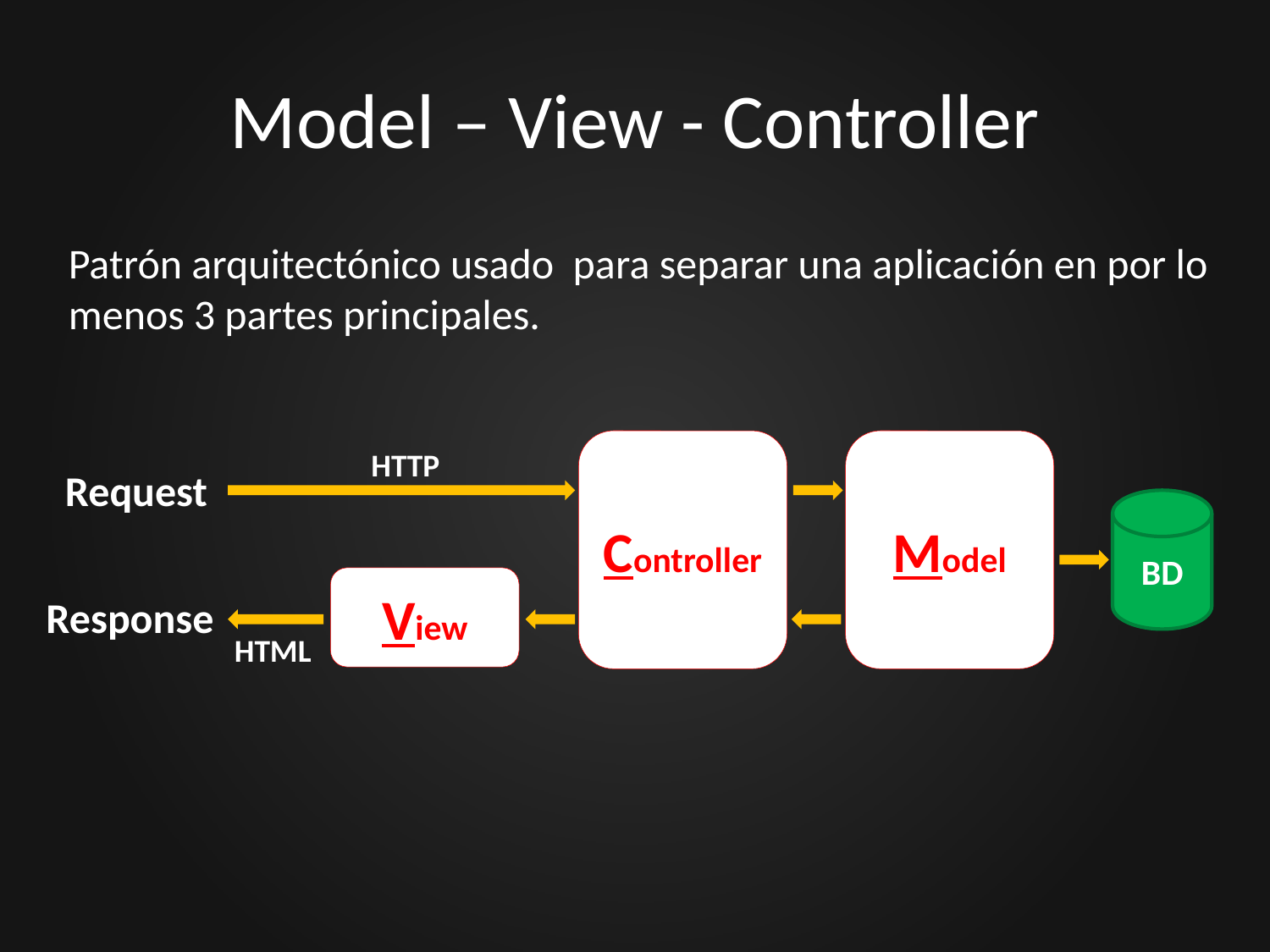

# Model – View - Controller
Patrón arquitectónico usado  para separar una aplicación en por lo menos 3 partes principales.
Controller
Model
HTTP
Request

BD

View
Response

HTML